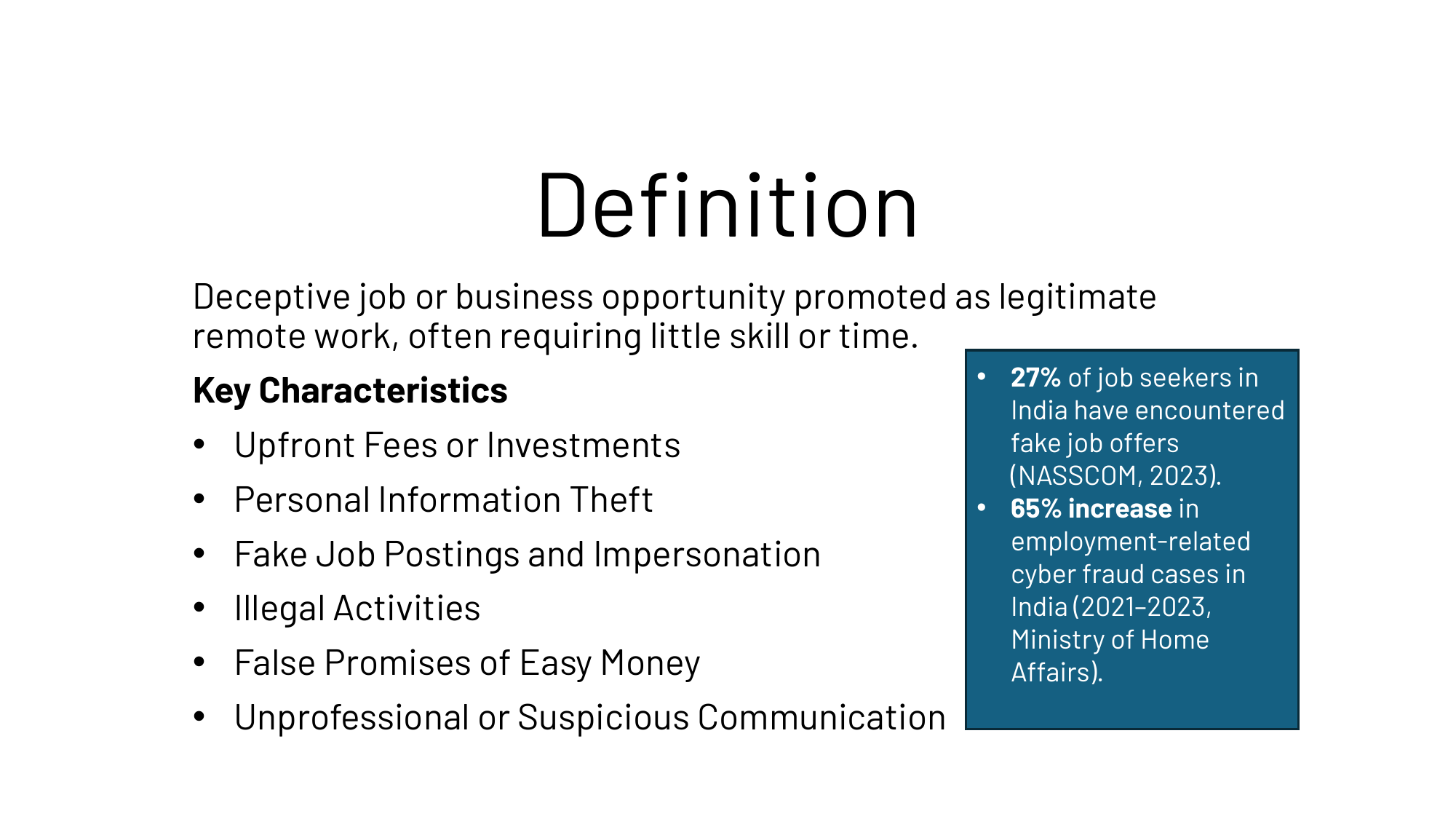

# Definition
Deceptive job or business opportunity promoted as legitimate remote work, often requiring little skill or time.
Key Characteristics
Upfront Fees or Investments
Personal Information Theft
Fake Job Postings and Impersonation
Illegal Activities
False Promises of Easy Money
Unprofessional or Suspicious Communication

27% of job seekers in India have encountered fake job offers (NASSCOM, 2023).
65% increase in employment-related cyber fraud cases in India (2021–2023, Ministry of Home Affairs).